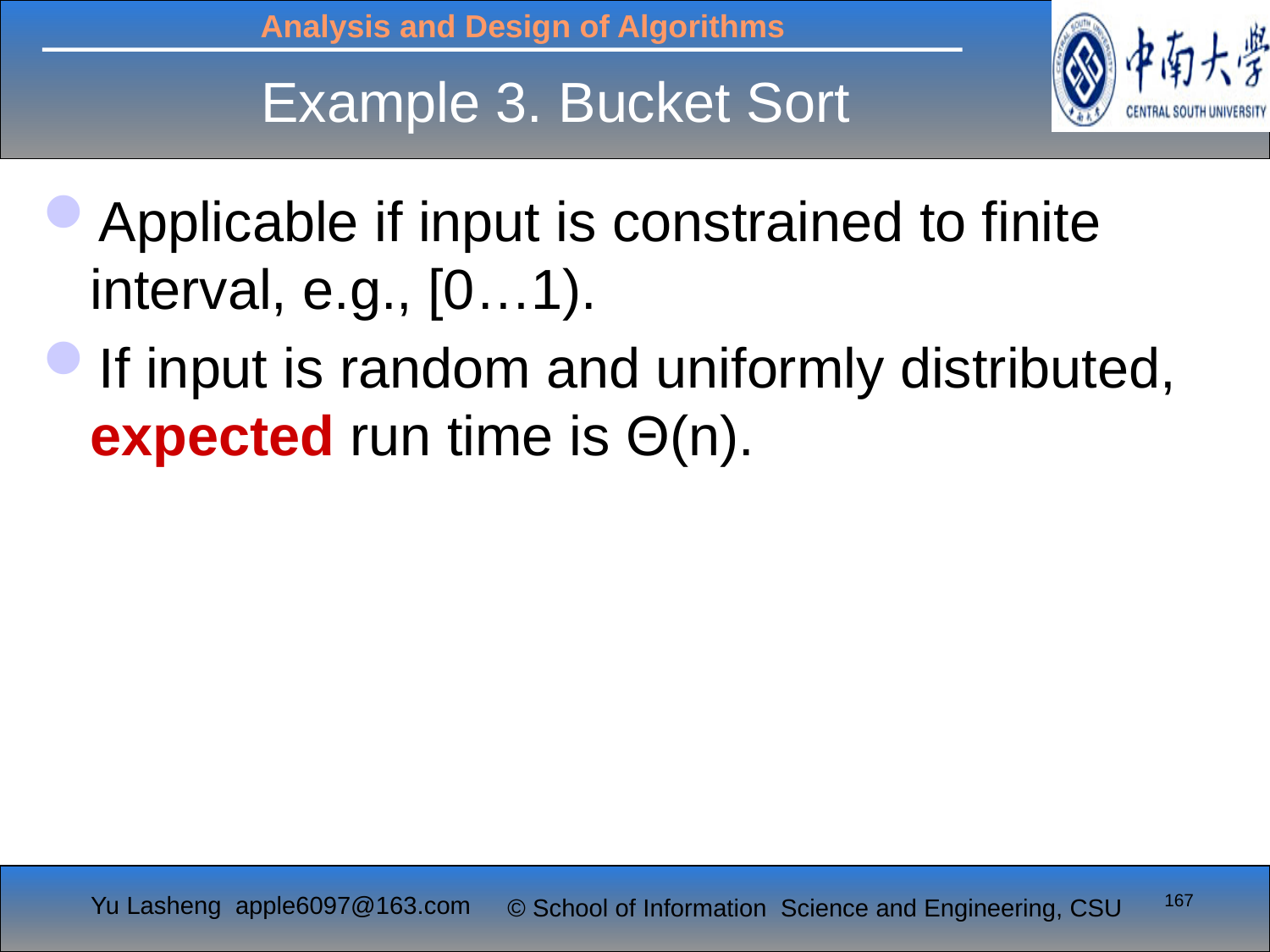

# Example 3. Bucket Sort
Applicable if input is constrained to finite interval, e.g., [0…1).
If input is random and uniformly distributed, expected run time is Θ(n).
167